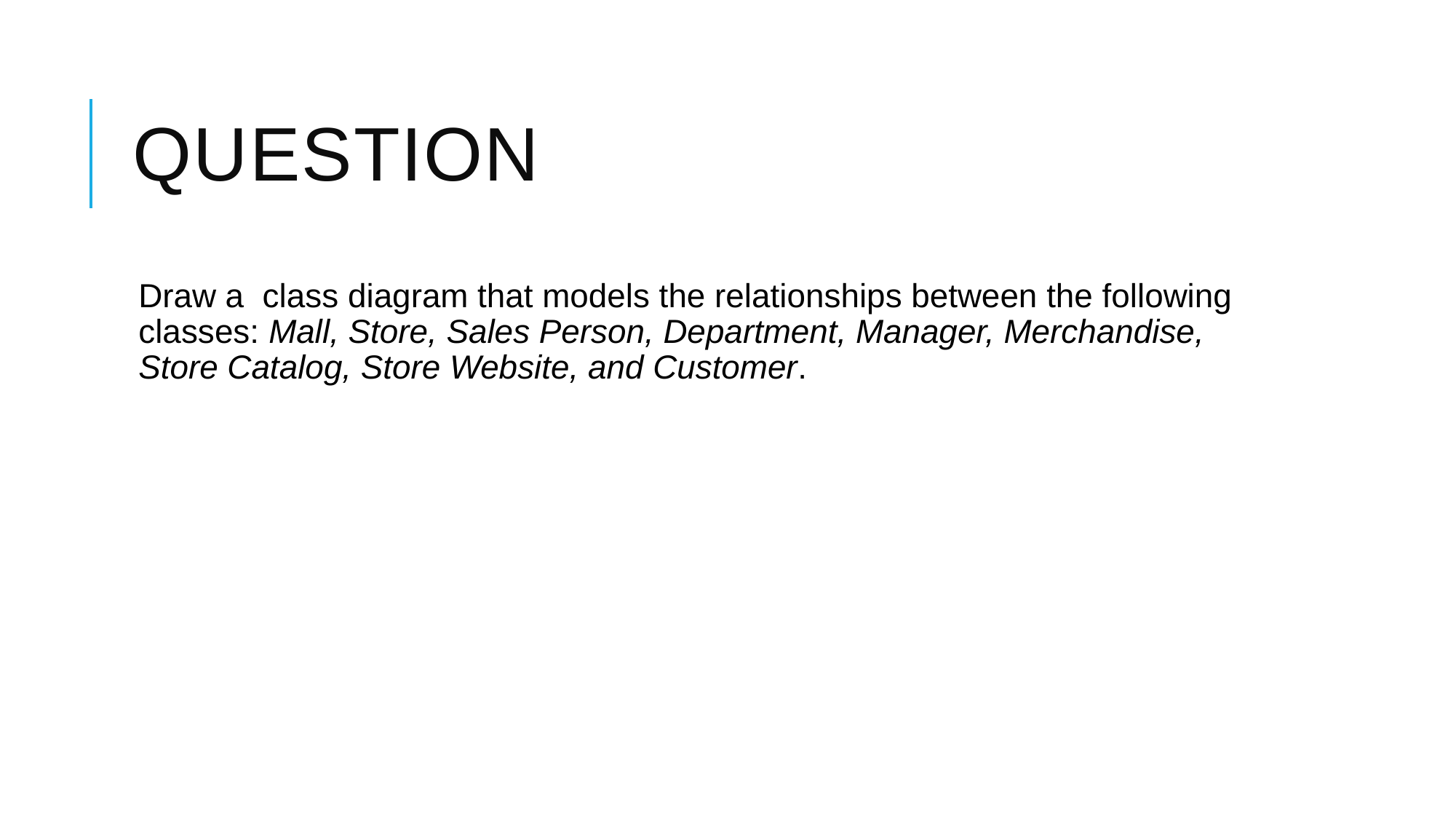

# Question
Draw a  class diagram that models the relationships between the following classes: Mall, Store, Sales Person, Department, Manager, Merchandise, Store Catalog, Store Website, and Customer.